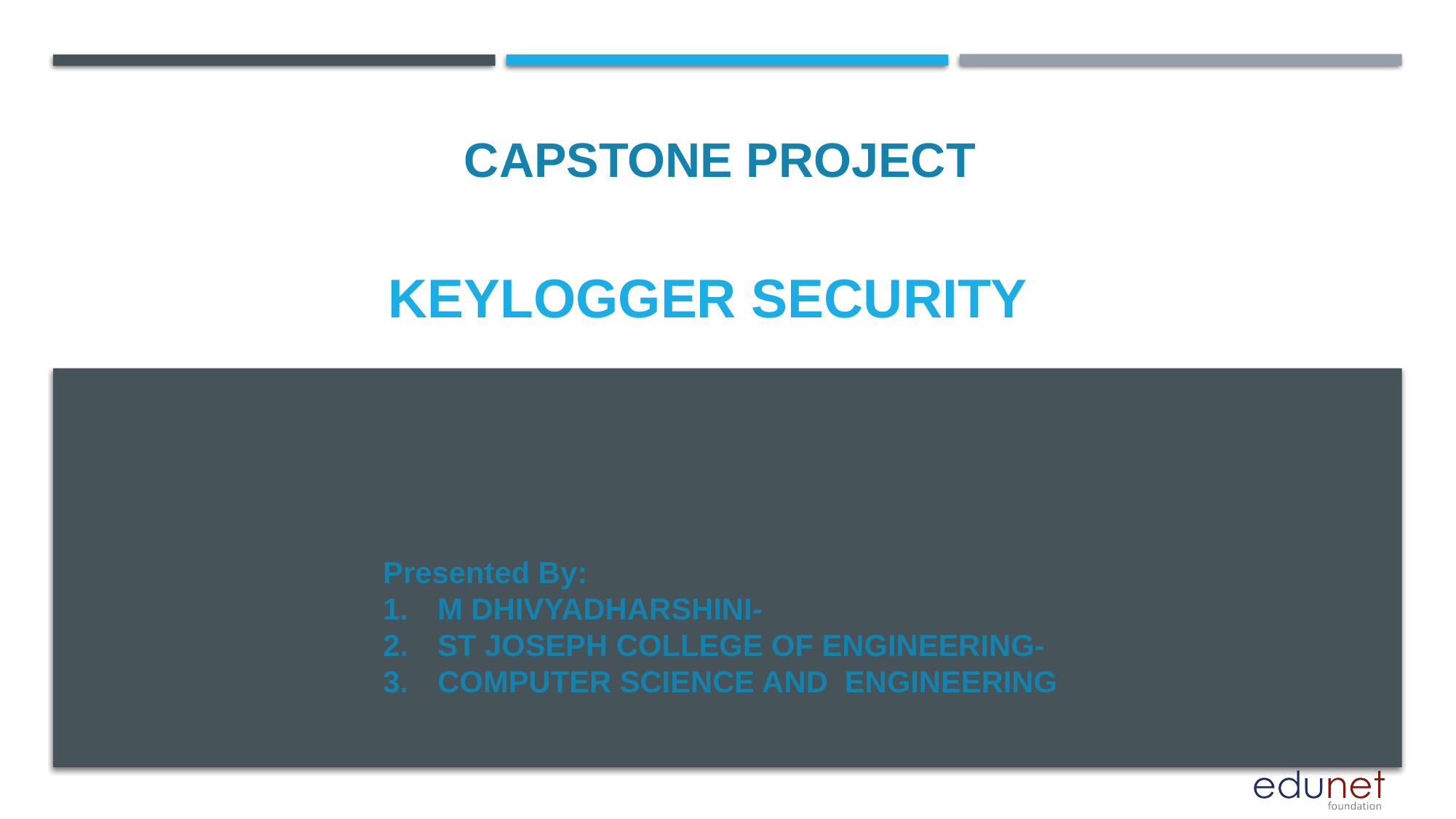

CAPSTONE PROJECT
# KEYLOGGER SECURITY
Presented By:
M DHIVYADHARSHINI-
ST JOSEPH COLLEGE OF ENGINEERING-
COMPUTER SCIENCE AND  ENGINEERING